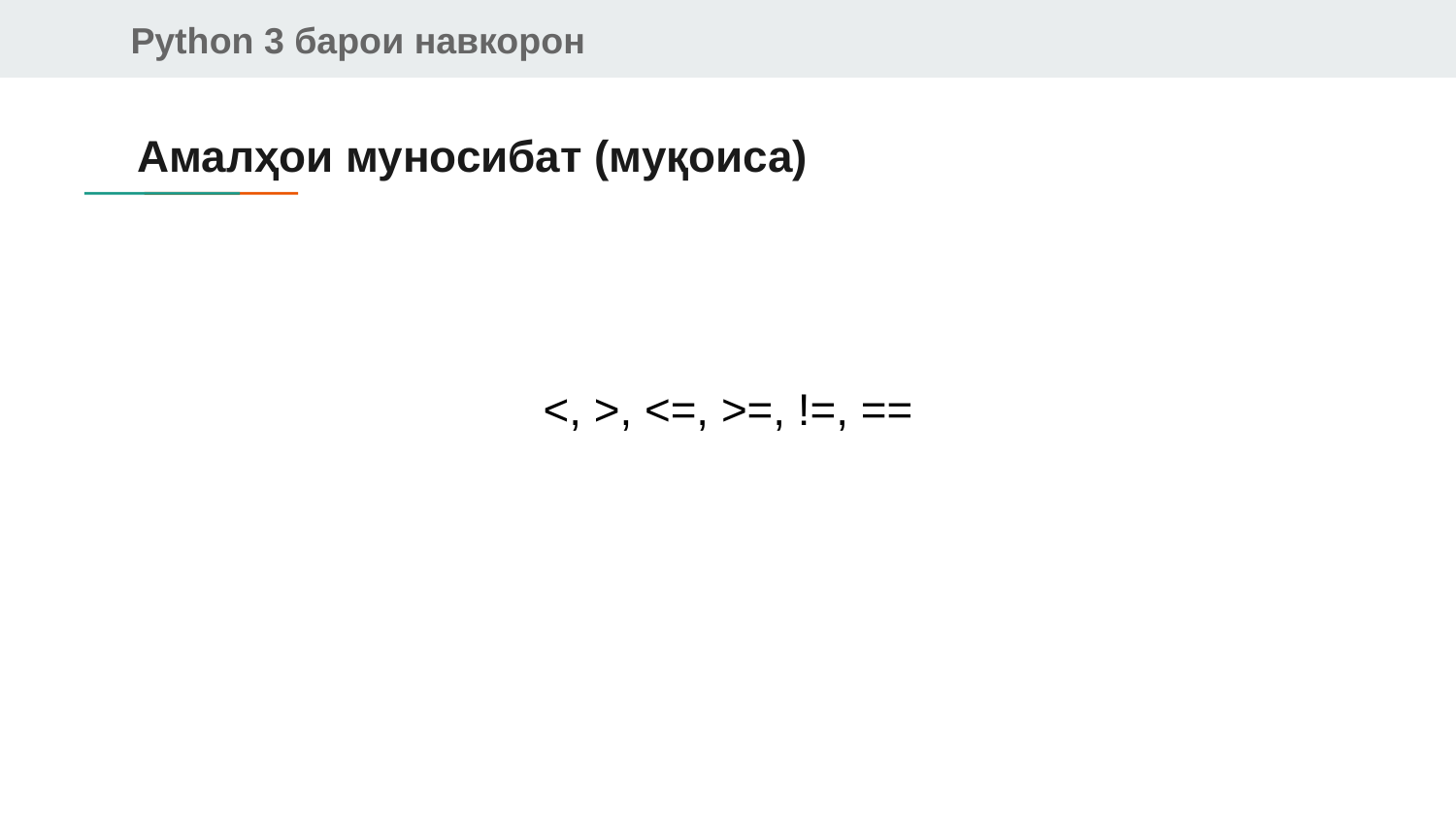

# Амалҳои муносибат (муқоиса)
<, >, <=, >=, !=, ==